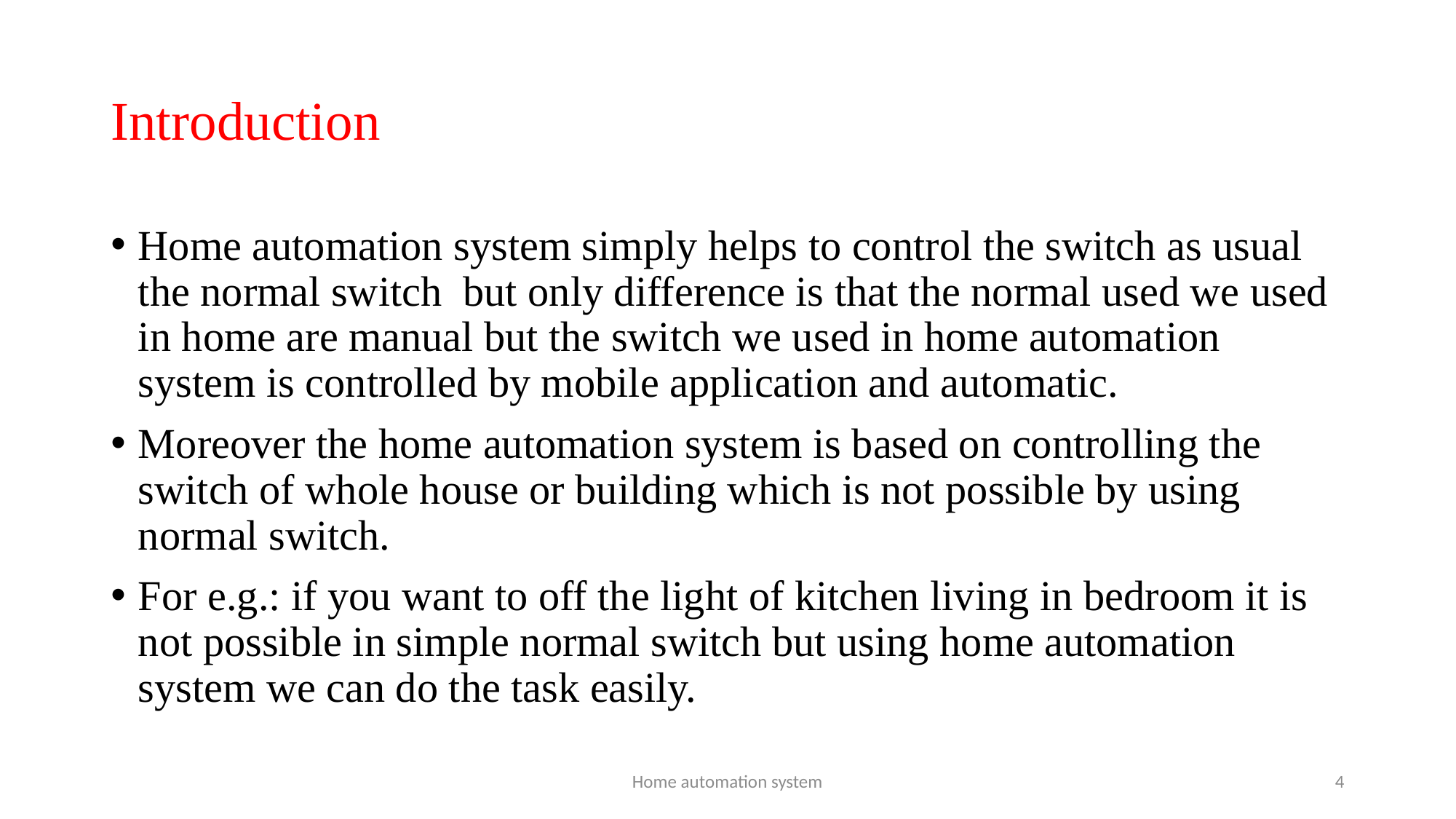

# Introduction
Home automation system simply helps to control the switch as usual the normal switch  but only difference is that the normal used we used in home are manual but the switch we used in home automation system is controlled by mobile application and automatic.
Moreover the home automation system is based on controlling the switch of whole house or building which is not possible by using normal switch.
For e.g.: if you want to off the light of kitchen living in bedroom it is not possible in simple normal switch but using home automation system we can do the task easily.
Home automation system
4